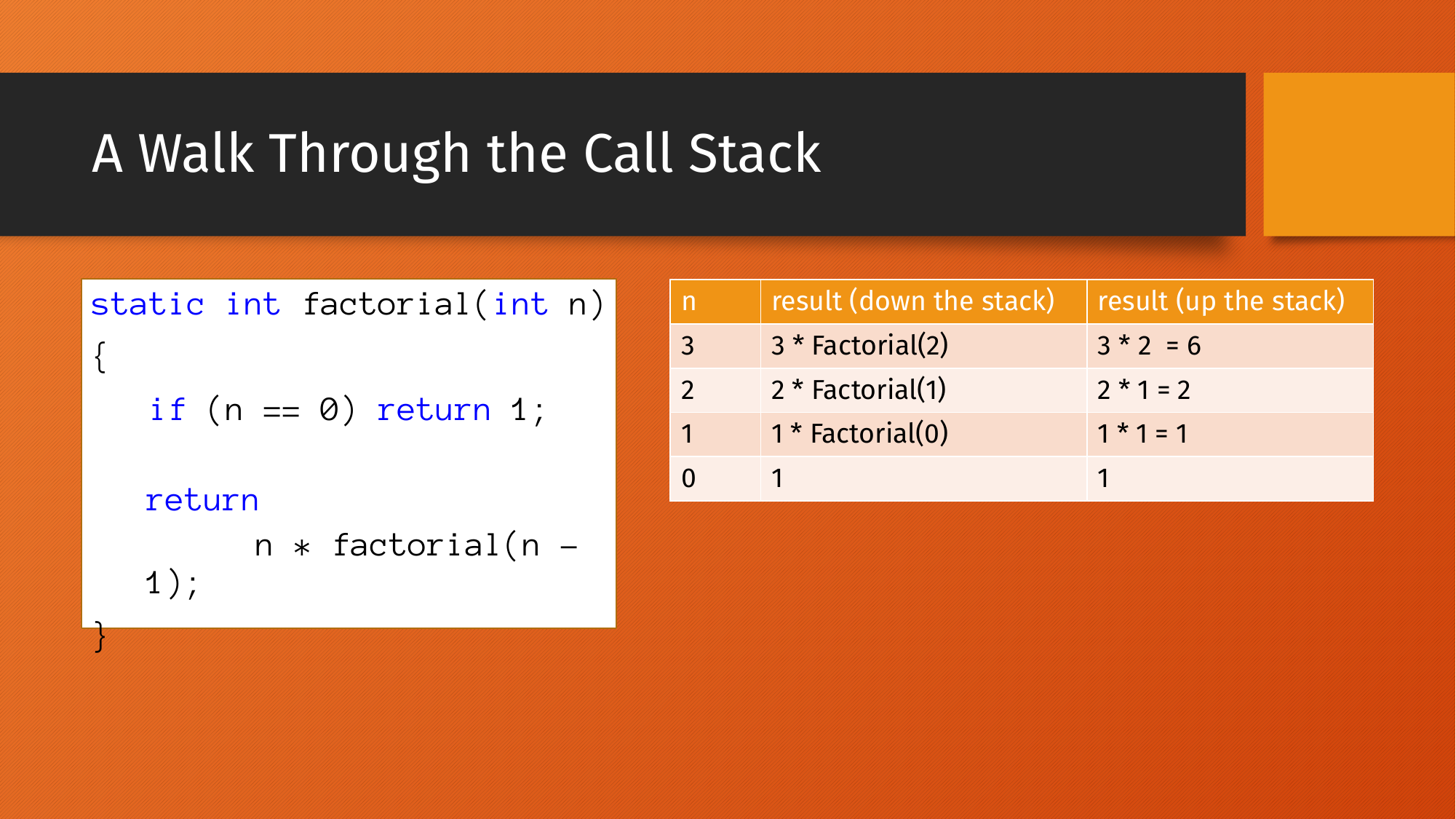

# A Walk Through the Call Stack

static int factorial(int n)
{
   if (n == 0) return 1;

return
	n * factorial(n -1);
}

| n | result (down the stack) | result (up the stack) |
| --- | --- | --- |
|  |  |  |
|  |  |  |
|  |  |  |
|  |  |  |
| n | result (down the stack) | result (up the stack) |
| --- | --- | --- |
| 3 |  |  |
|  |  |  |
|  |  |  |
|  |  |  |
| n | result (down the stack) | result (up the stack) |
| --- | --- | --- |
| 3 | 3 \* Factorial(2) |  |
|  |  |  |
|  |  |  |
|  |  |  |
| n | result (down the stack) | result (up the stack) |
| --- | --- | --- |
| 3 | 3 \* Factorial(2) |  |
| 2 |  |  |
|  |  |  |
|  |  |  |
| n | result (down the stack) | result (up the stack) |
| --- | --- | --- |
| 3 | 3 \* Factorial(2) |  |
| 2 | 2 \* Factorial(1) |  |
|  |  |  |
|  |  |  |
| n | result (down the stack) | result (up the stack) |
| --- | --- | --- |
| 3 | 3 \* Factorial(2) |  |
| 2 | 2 \* Factorial(1) |  |
| 1 |  |  |
|  |  |  |
| n | result (down the stack) | result (up the stack) |
| --- | --- | --- |
| 3 | 3 \* Factorial(2) |  |
| 2 | 2 \* Factorial(1) |  |
| 1 | 1 \* Factorial(0) |  |
|  |  |  |
| n | result (down the stack) | result (up the stack) |
| --- | --- | --- |
| 3 | 3 \* Factorial(2) |  |
| 2 | 2 \* Factorial(1) |  |
| 1 | 1 \* Factorial(0) |  |
| 0 |  |  |
| n | result (down the stack) | result (up the stack) |
| --- | --- | --- |
| 3 | 3 \* Factorial(2) |  |
| 2 | 2 \* Factorial(1) |  |
| 1 | 1 \* Factorial(0) |  |
| 0 | 1 |  |
| n | result (down the stack) | result (up the stack) |
| --- | --- | --- |
| 3 | 3 \* Factorial(2) |  |
| 2 | 2 \* Factorial(1) |  |
| 1 | 1 \* Factorial(0) |  |
| 0 | 1 | 1 |
| n | result (down the stack) | result (up the stack) |
| --- | --- | --- |
| 3 | 3 \* Factorial(2) |  |
| 2 | 2 \* Factorial(1) |  |
| 1 | 1 \* Factorial(0) | 1 \* 1 = 1 |
| 0 | 1 | 1 |
| n | result (down the stack) | result (up the stack) |
| --- | --- | --- |
| 3 | 3 \* Factorial(2) |  |
| 2 | 2 \* Factorial(1) | 2 \* 1 = 2 |
| 1 | 1 \* Factorial(0) | 1 \* 1 = 1 |
| 0 | 1 | 1 |
| n | result (down the stack) | result (up the stack) |
| --- | --- | --- |
| 3 | 3 \* Factorial(2) | 3 \* 2 = 6 |
| 2 | 2 \* Factorial(1) | 2 \* 1 = 2 |
| 1 | 1 \* Factorial(0) | 1 \* 1 = 1 |
| 0 | 1 | 1 |